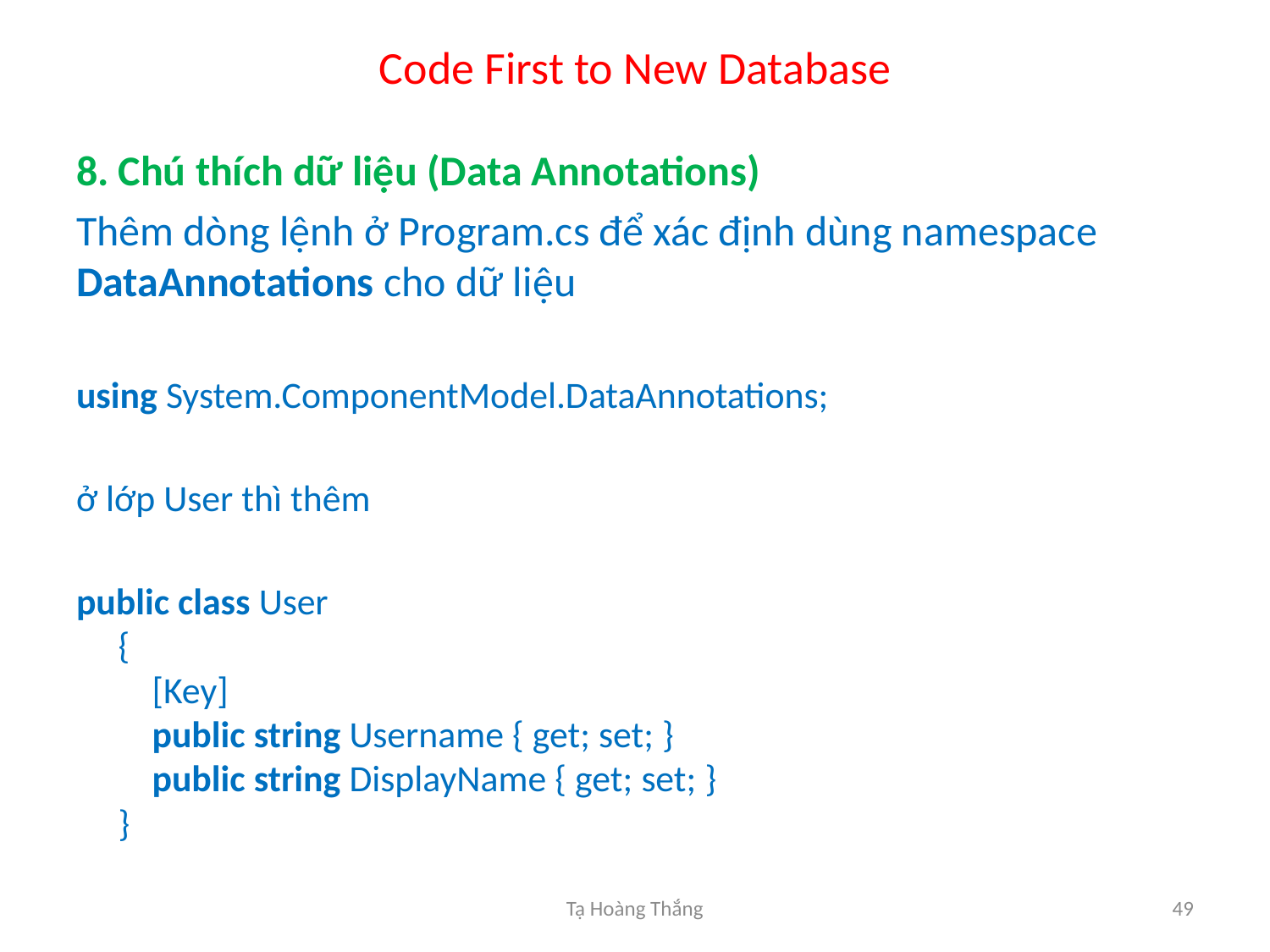

# Code First to New Database
8. Chú thích dữ liệu (Data Annotations)
Thêm dòng lệnh ở Program.cs để xác định dùng namespace DataAnnotations cho dữ liệu

using System.ComponentModel.DataAnnotations;

ở lớp User thì thêm

public class User 
{ 
    [Key] 
    public string Username { get; set; } 
    public string DisplayName { get; set; } 
}
Tạ Hoàng Thắng
49